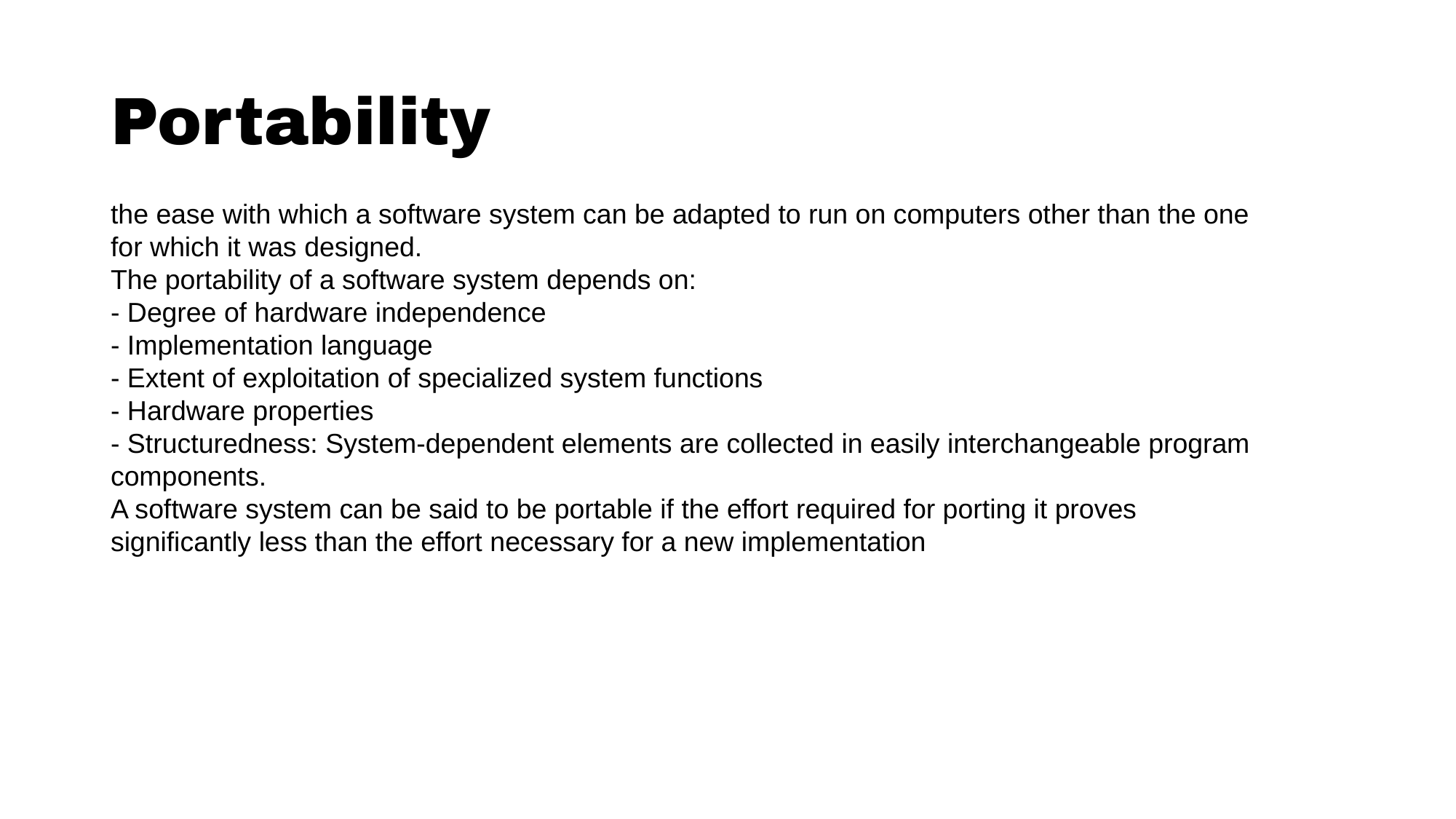

# Portability
the ease with which a software system can be adapted to run on computers other than the one for which it was designed.
The portability of a software system depends on:
- Degree of hardware independence
- Implementation language
- Extent of exploitation of specialized system functions
- Hardware properties
- Structuredness: System-dependent elements are collected in easily interchangeable program components.
A software system can be said to be portable if the effort required for porting it proves significantly less than the effort necessary for a new implementation